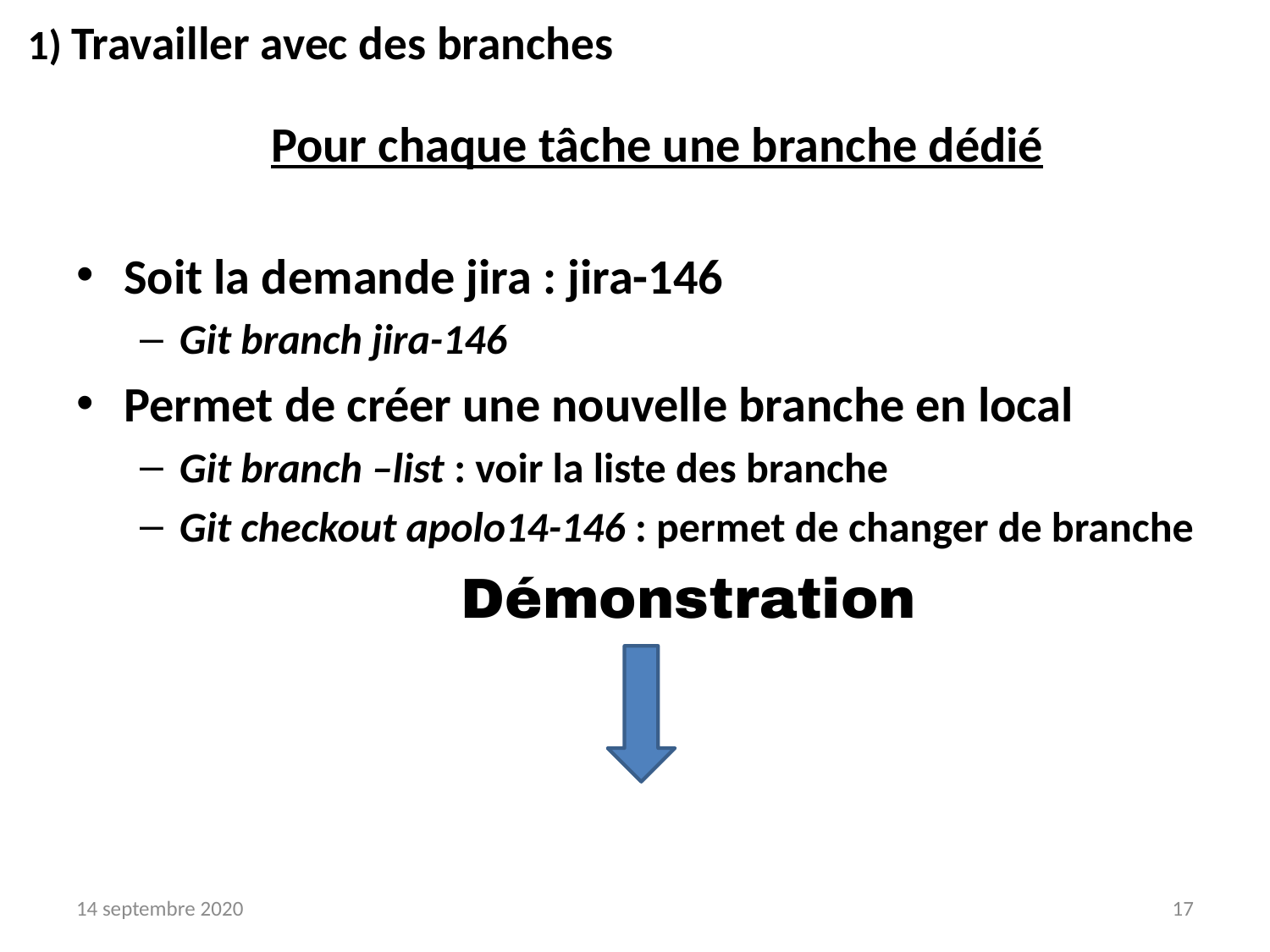

# 1) Travailler avec des branches
Pour chaque tâche une branche dédié

Soit la demande jira : jira-146
Git branch jira-146
Permet de créer une nouvelle branche en local
Git branch –list : voir la liste des branche
Git checkout apolo14-146 : permet de changer de branche
Démonstration

14 septembre 2020
17